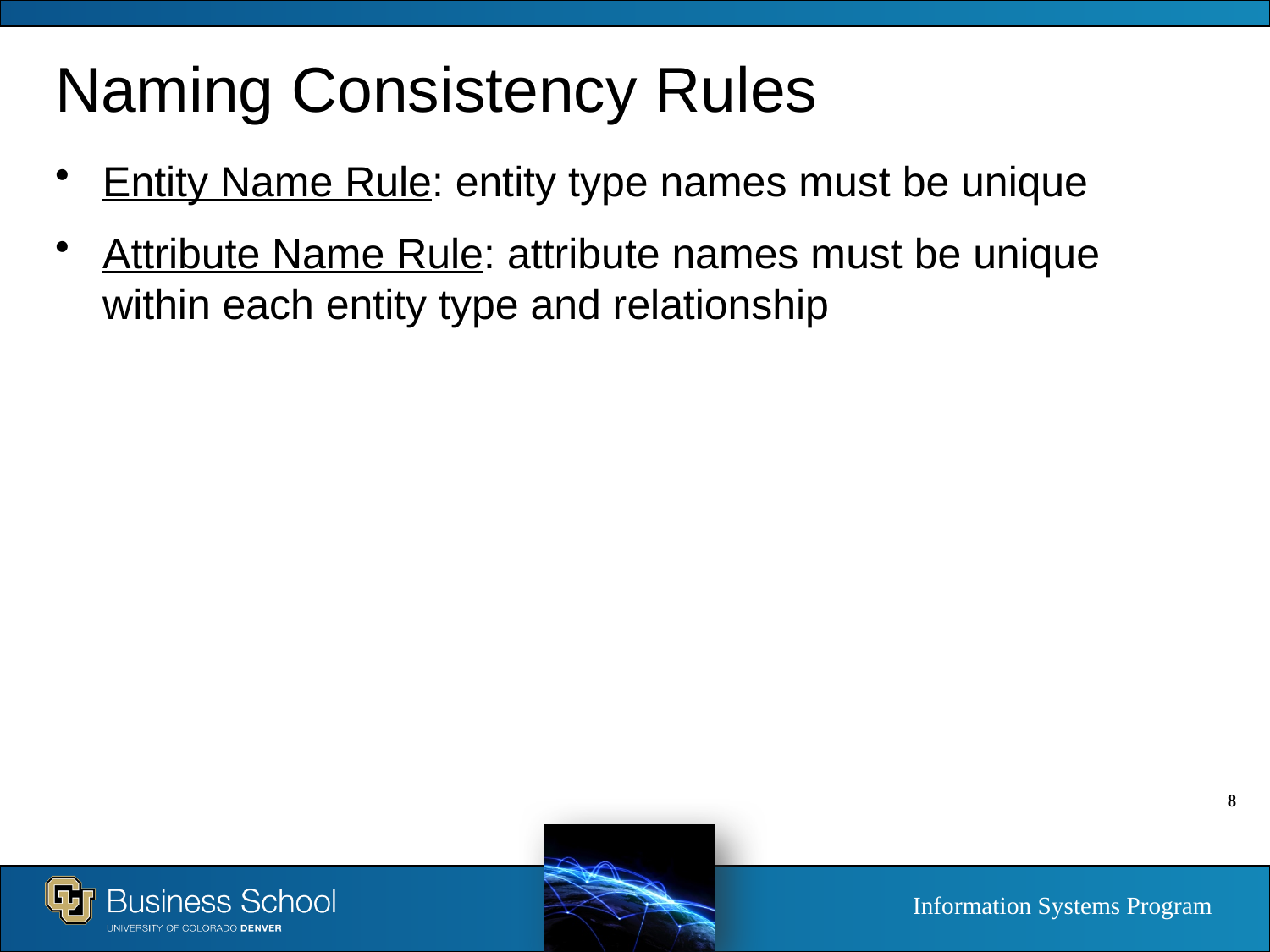

# Naming Consistency Rules
Entity Name Rule: entity type names must be unique
Attribute Name Rule: attribute names must be unique within each entity type and relationship